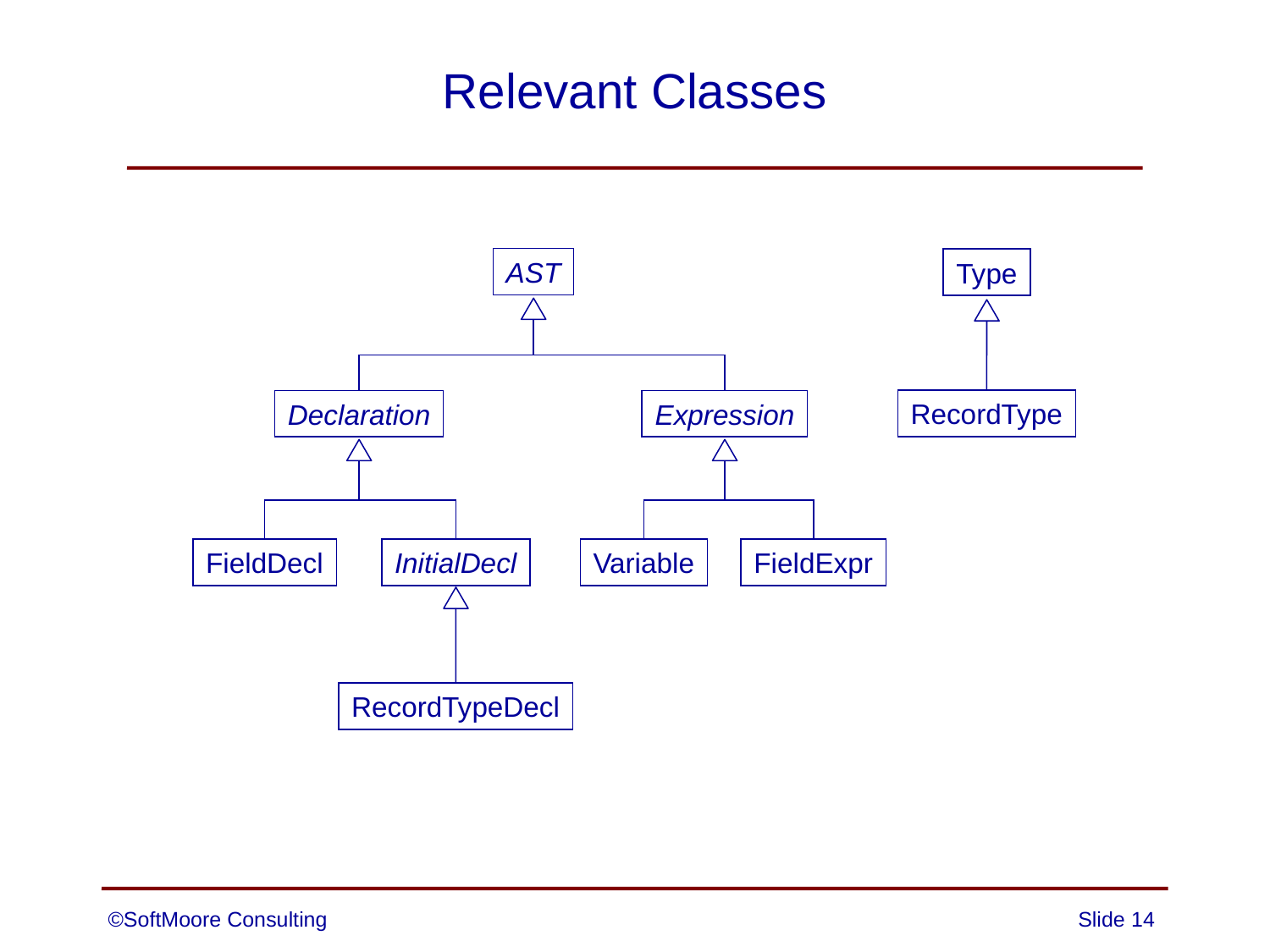

# Relevant Classes
AST
Type

Declaration
Expression
RecordType

FieldDecl
InitialDecl
Variable
FieldExpr

RecordTypeDecl
©SoftMoore Consulting
Slide 14